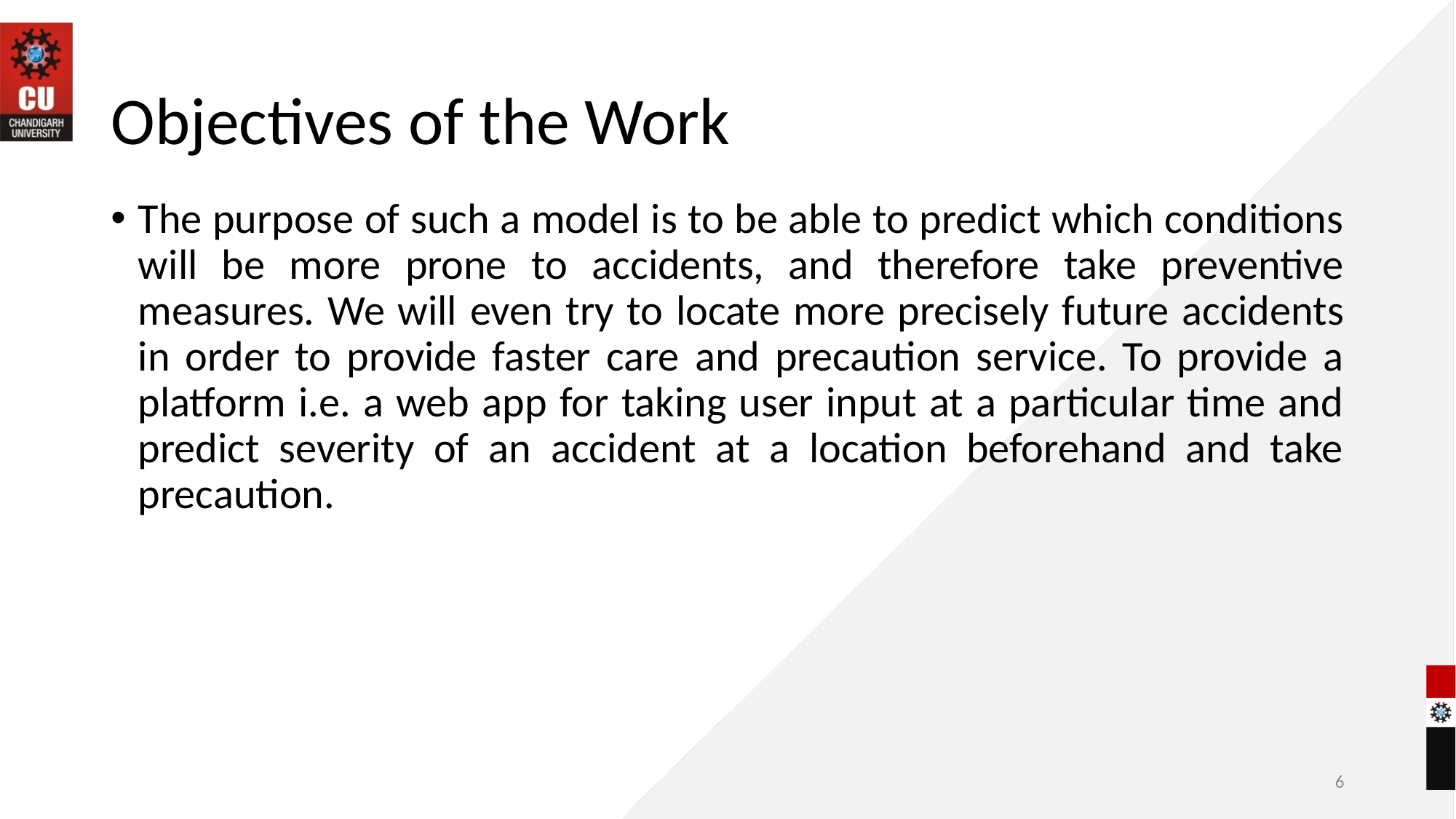

# Objectives of the Work
The purpose of such a model is to be able to predict which conditions will be more prone to accidents, and therefore take preventive measures. We will even try to locate more precisely future accidents in order to provide faster care and precaution service. To provide a platform i.e. a web app for taking user input at a particular time and predict severity of an accident at a location beforehand and take precaution.
6